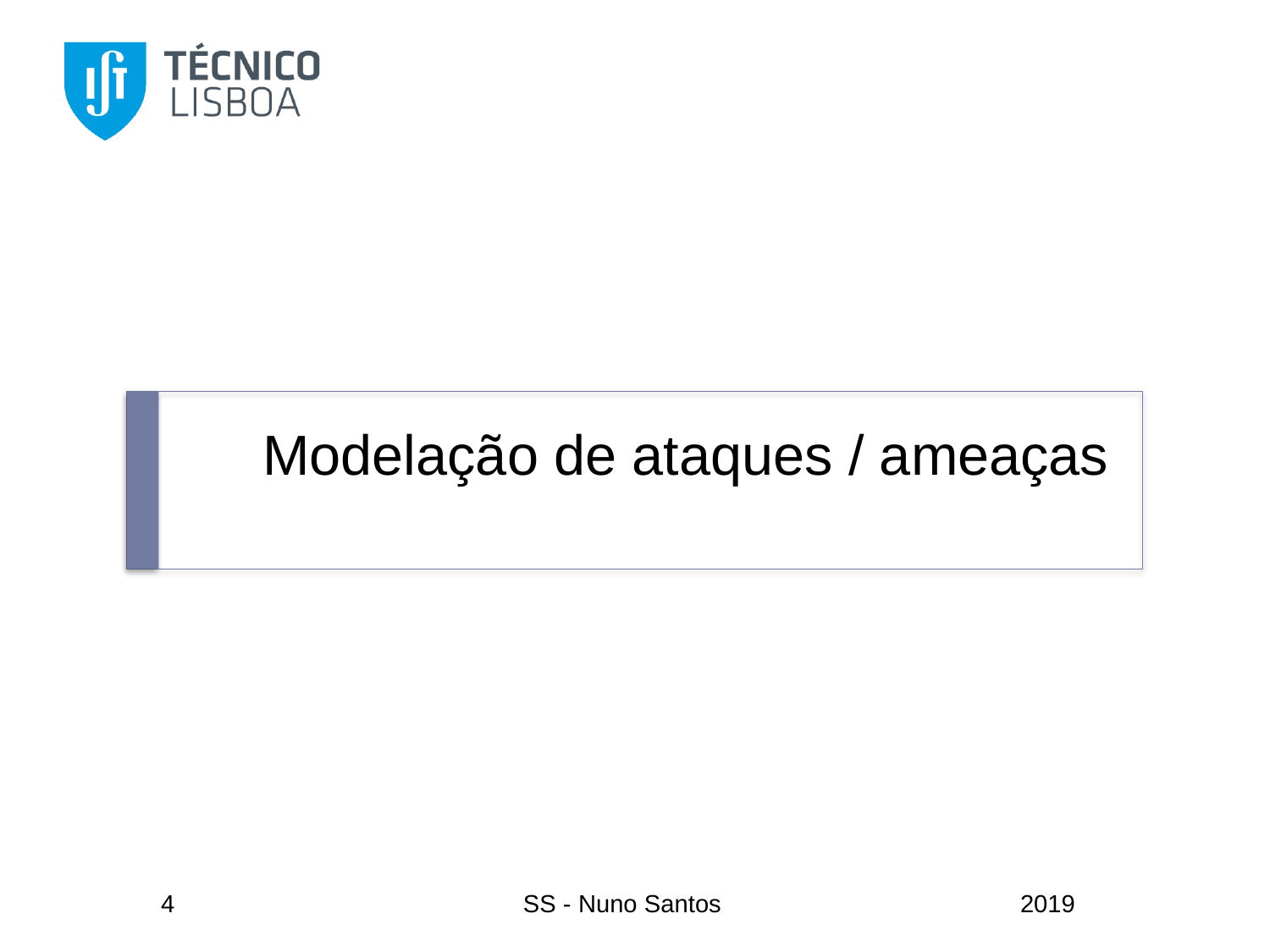

# Modelação de ataques / ameaças
4
SS - Nuno Santos
2019